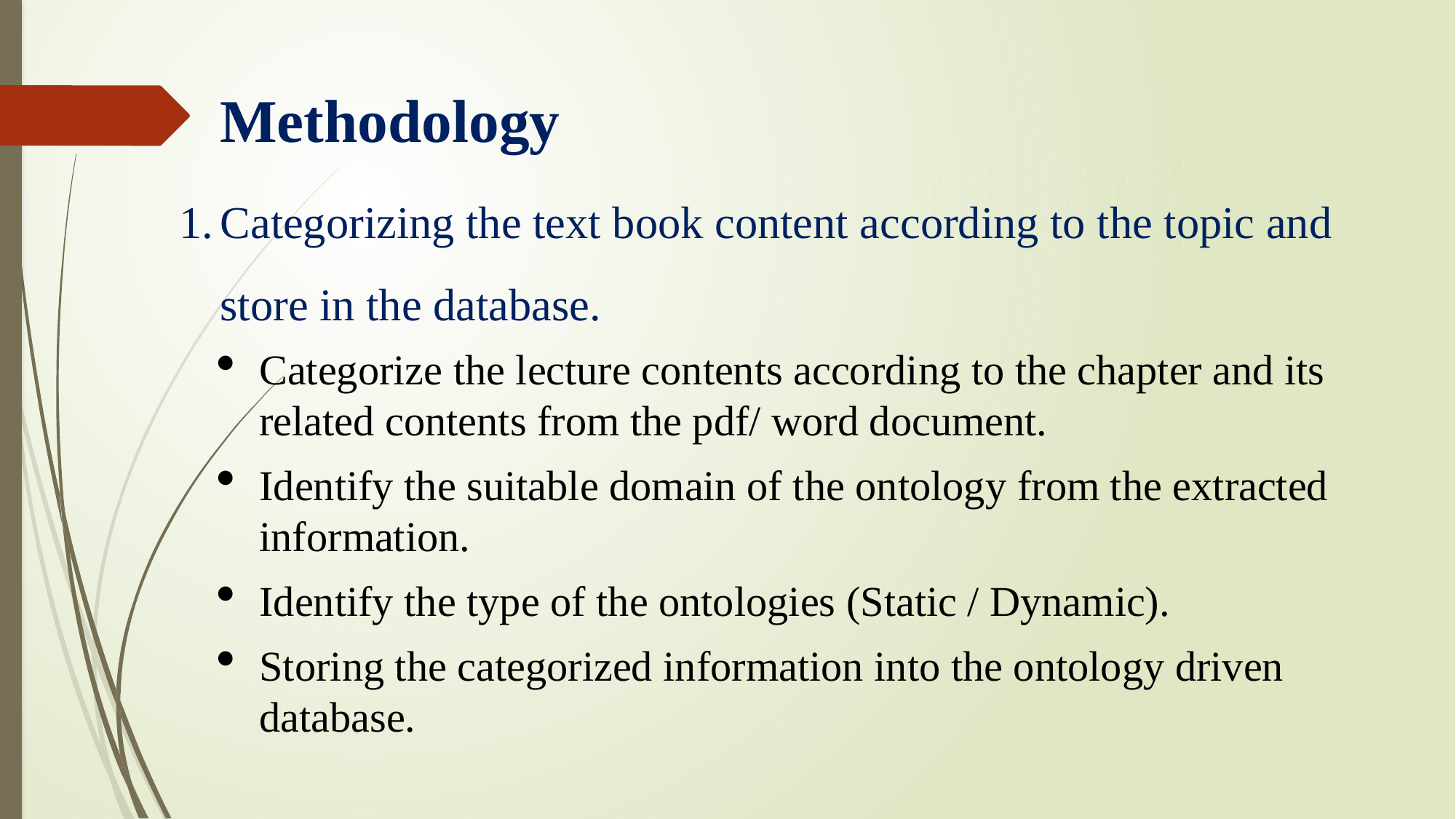

Methodology
Categorizing the text book content according to the topic and store in the database.
Categorize the lecture contents according to the chapter and its related contents from the pdf/ word document.
Identify the suitable domain of the ontology from the extracted information.
Identify the type of the ontologies (Static / Dynamic).
Storing the categorized information into the ontology driven database.